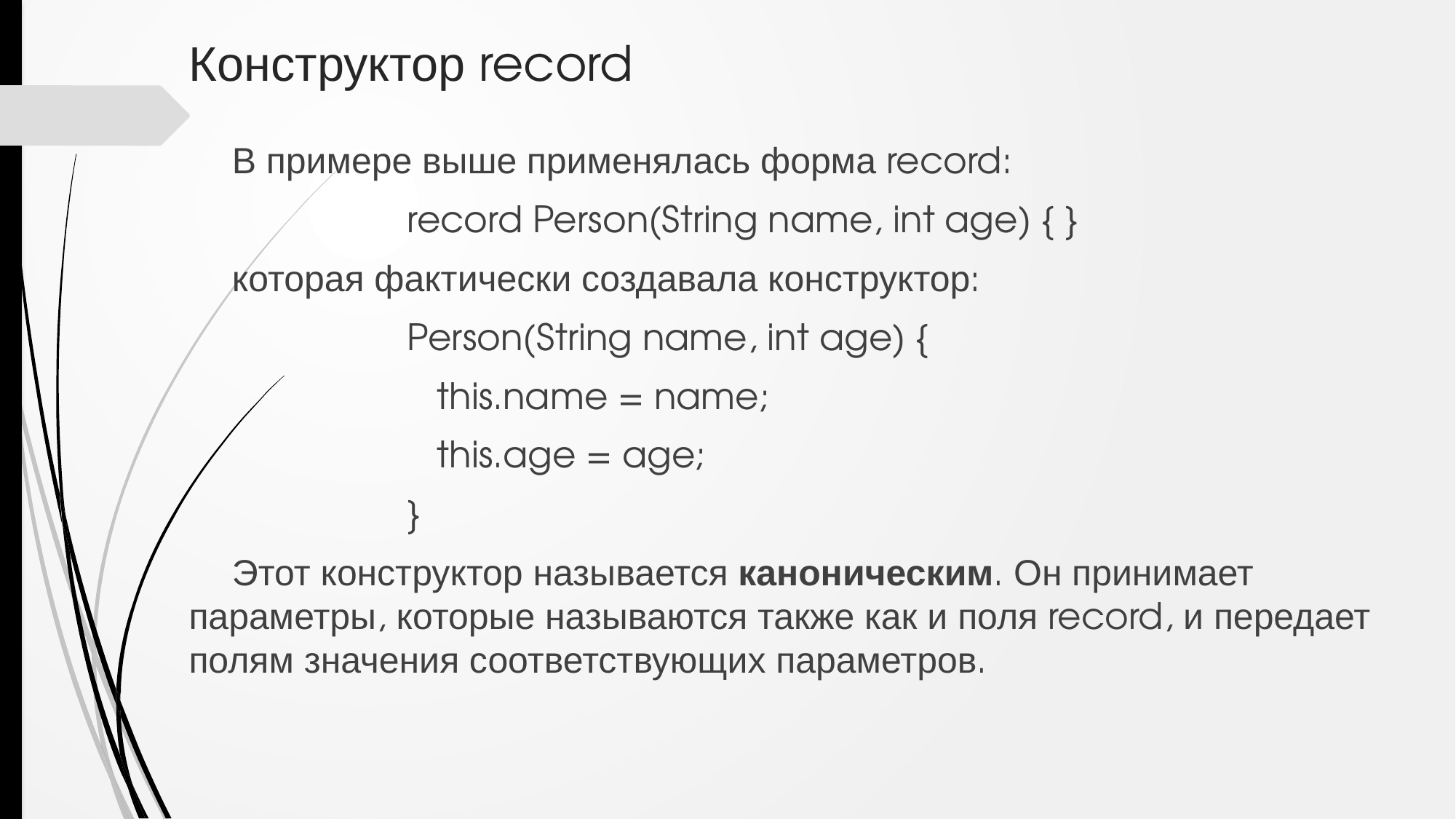

# Конструктор record
В примере выше применялась форма record:
		record Person(String name, int age) { }
которая фактически создавала конструктор:
		Person(String name, int age) {
 		   this.name = name;
 		   this.age = age;
		}
Этот конструктор называется каноническим. Он принимает параметры, которые называются также как и поля record, и передает полям значения соответствующих параметров.